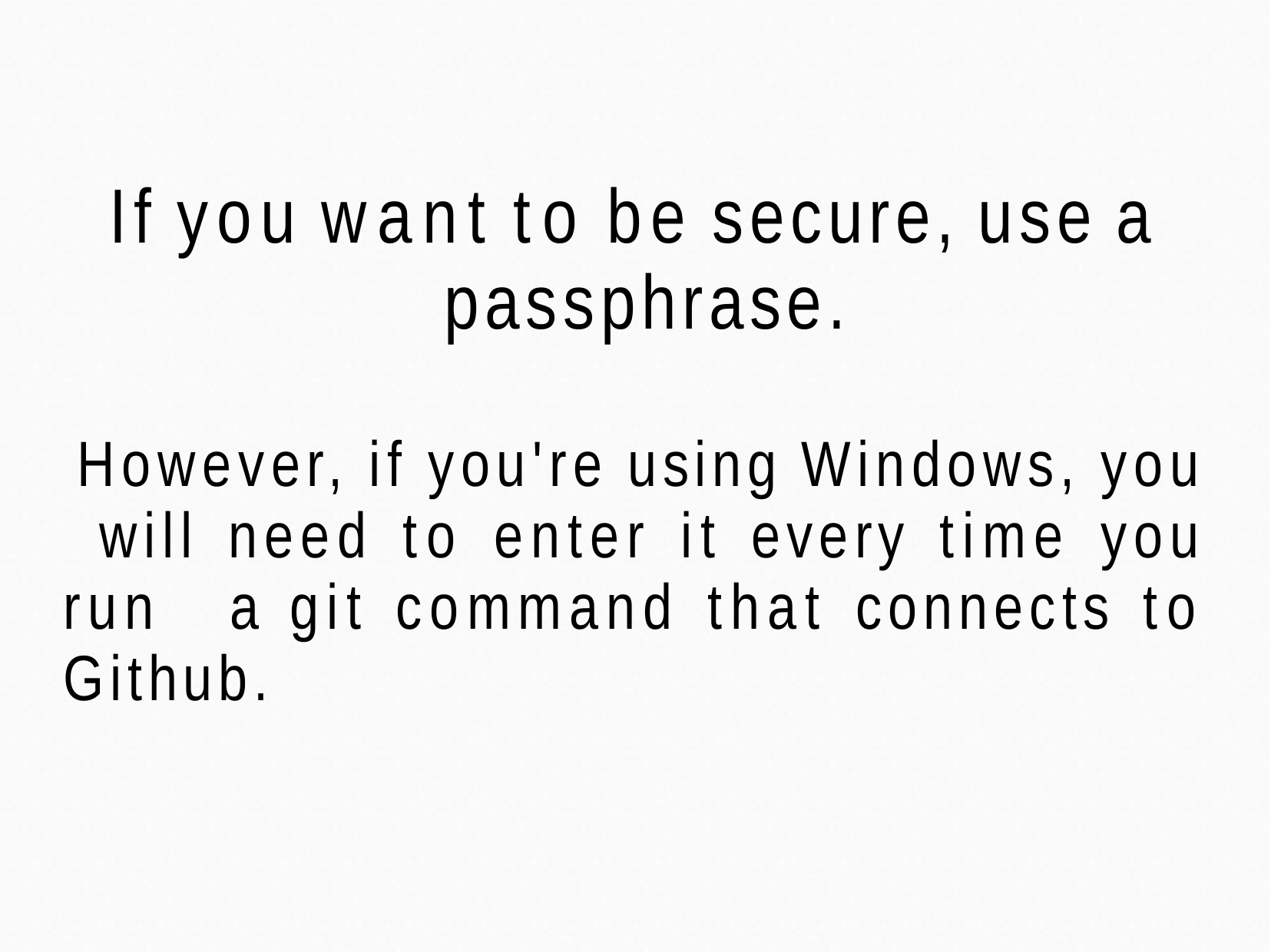

If you want to be secure, use a  passphrase.
However, if you're using Windows, you  will need to enter it every time you run  a git command that connects to Github.